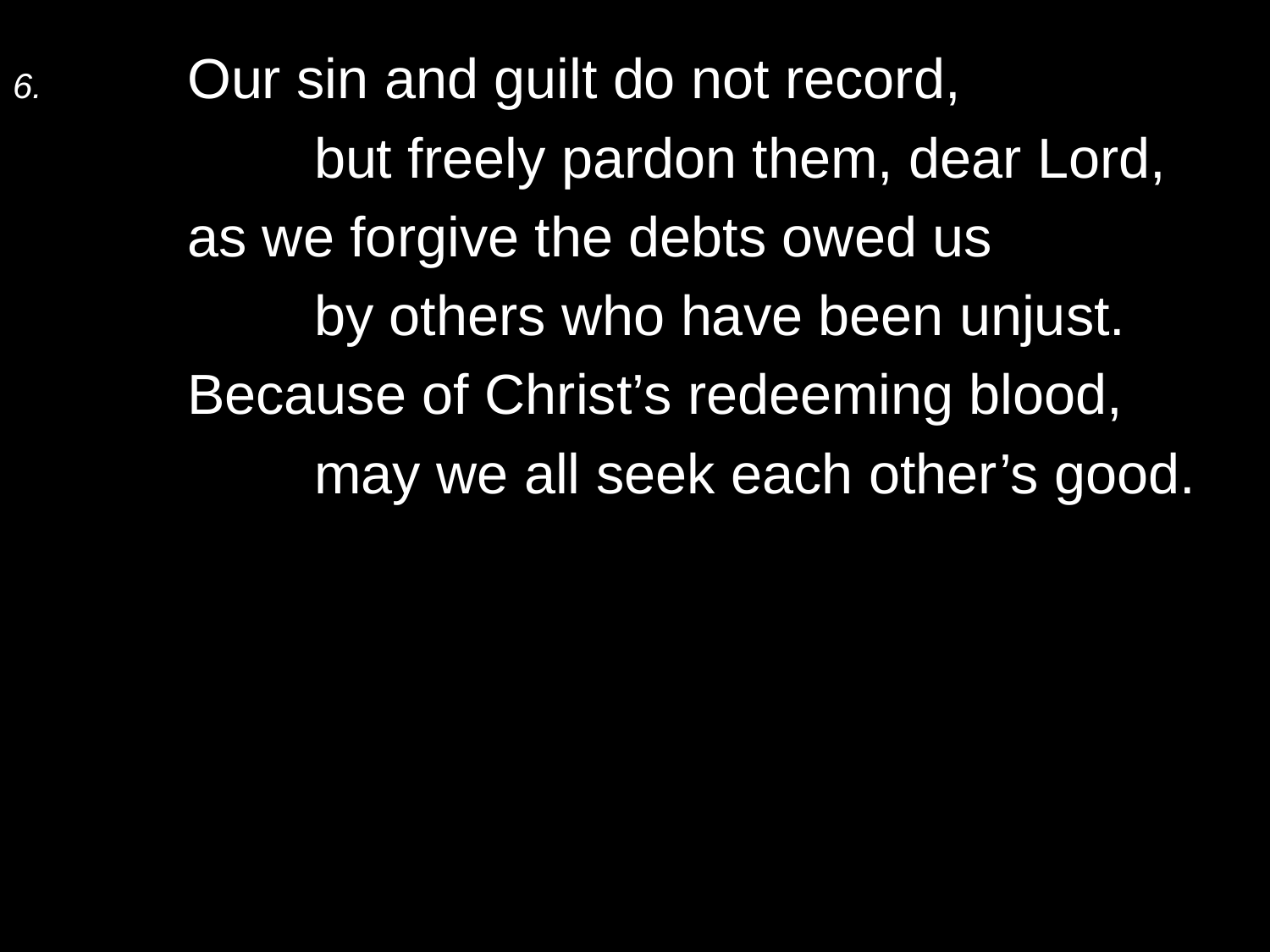

6.	Our sin and guilt do not record,
		but freely pardon them, dear Lord,
	as we forgive the debts owed us
		by others who have been unjust.
	Because of Christ’s redeeming blood,
		may we all seek each other’s good.